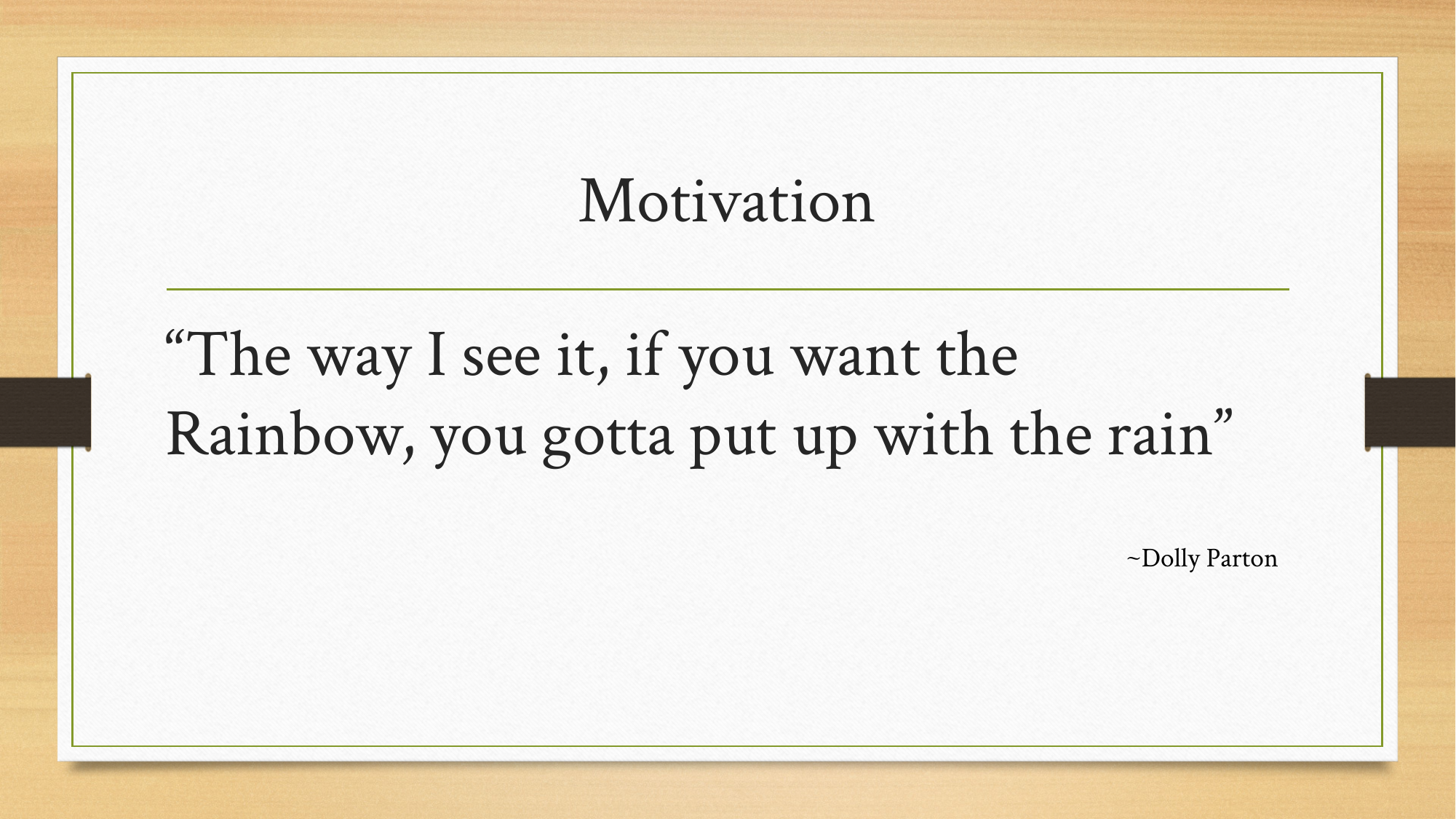

# Motivation
“The way I see it, if you want the Rainbow, you gotta put up with the rain”
~Dolly Parton